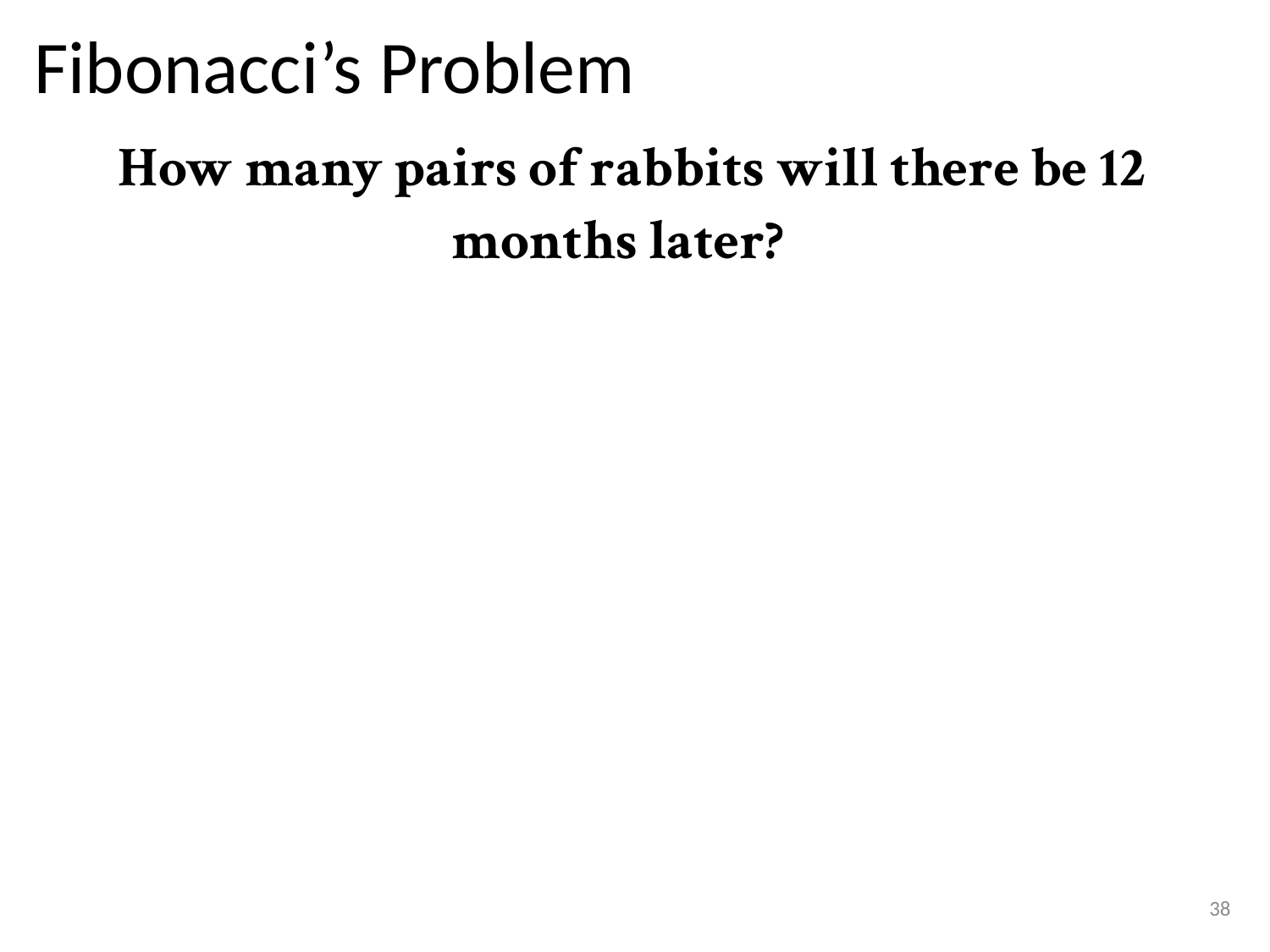

# Fibonacci’s Problem
How many pairs of rabbits will there be 12 months later?
38